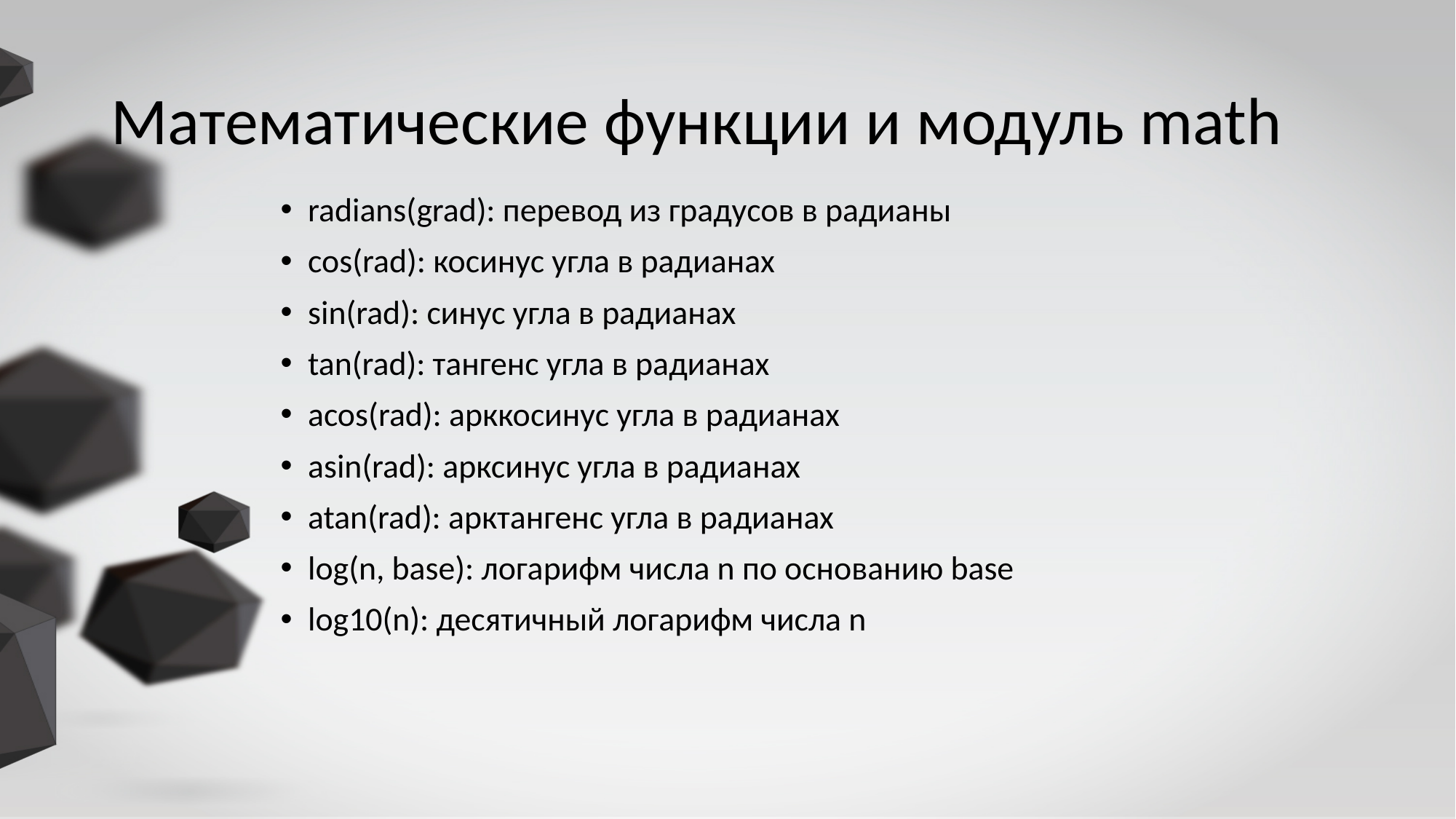

# Математические функции и модуль math
radians(grad): перевод из градусов в радианы
cos(rad): косинус угла в радианах
sin(rad): синус угла в радианах
tan(rad): тангенс угла в радианах
acos(rad): арккосинус угла в радианах
asin(rad): арксинус угла в радианах
atan(rad): арктангенс угла в радианах
log(n, base): логарифм числа n по основанию base
log10(n): десятичный логарифм числа n